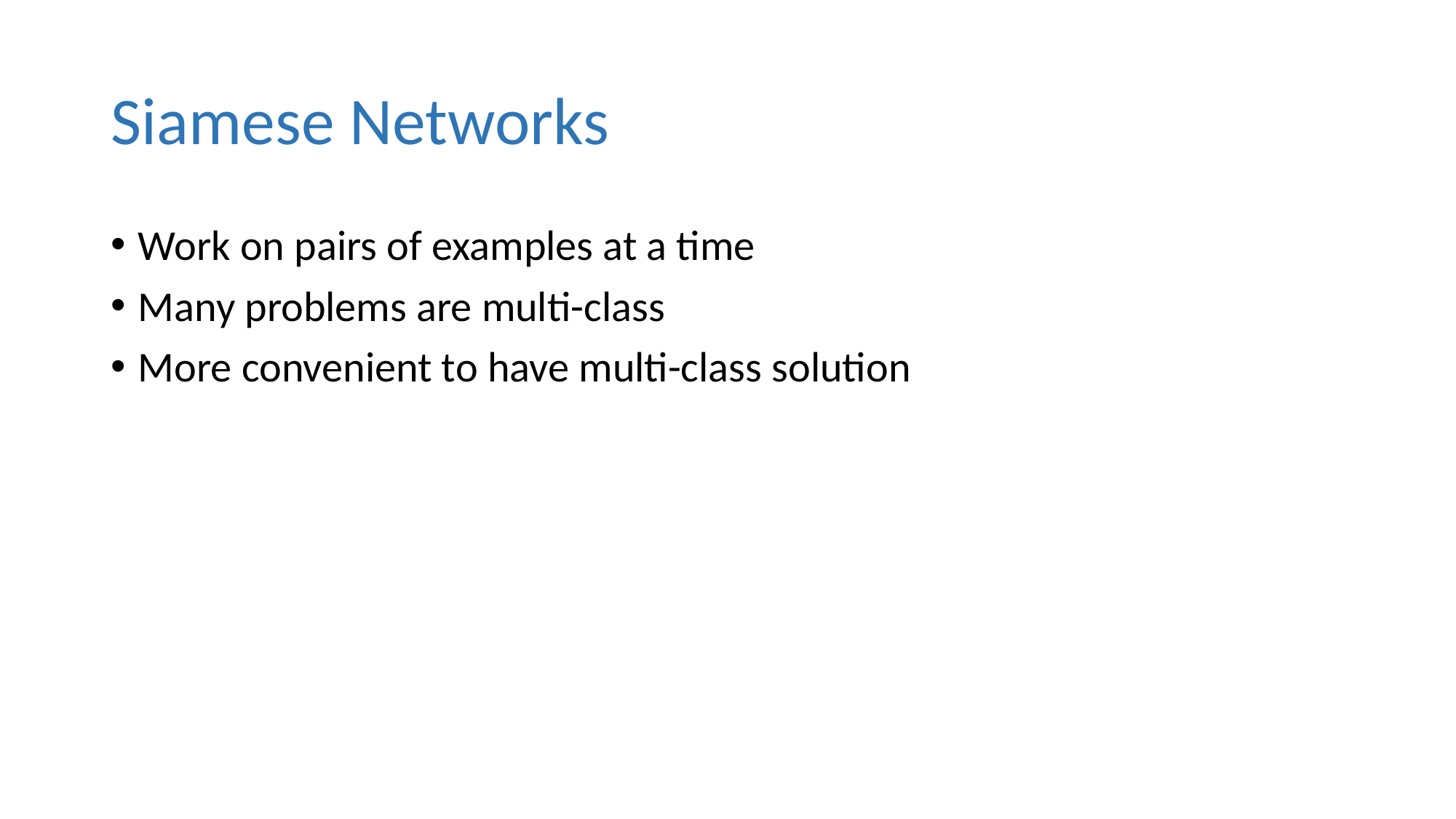

# Siamese Networks
Work on pairs of examples at a time
Many problems are multi-class
More convenient to have multi-class solution